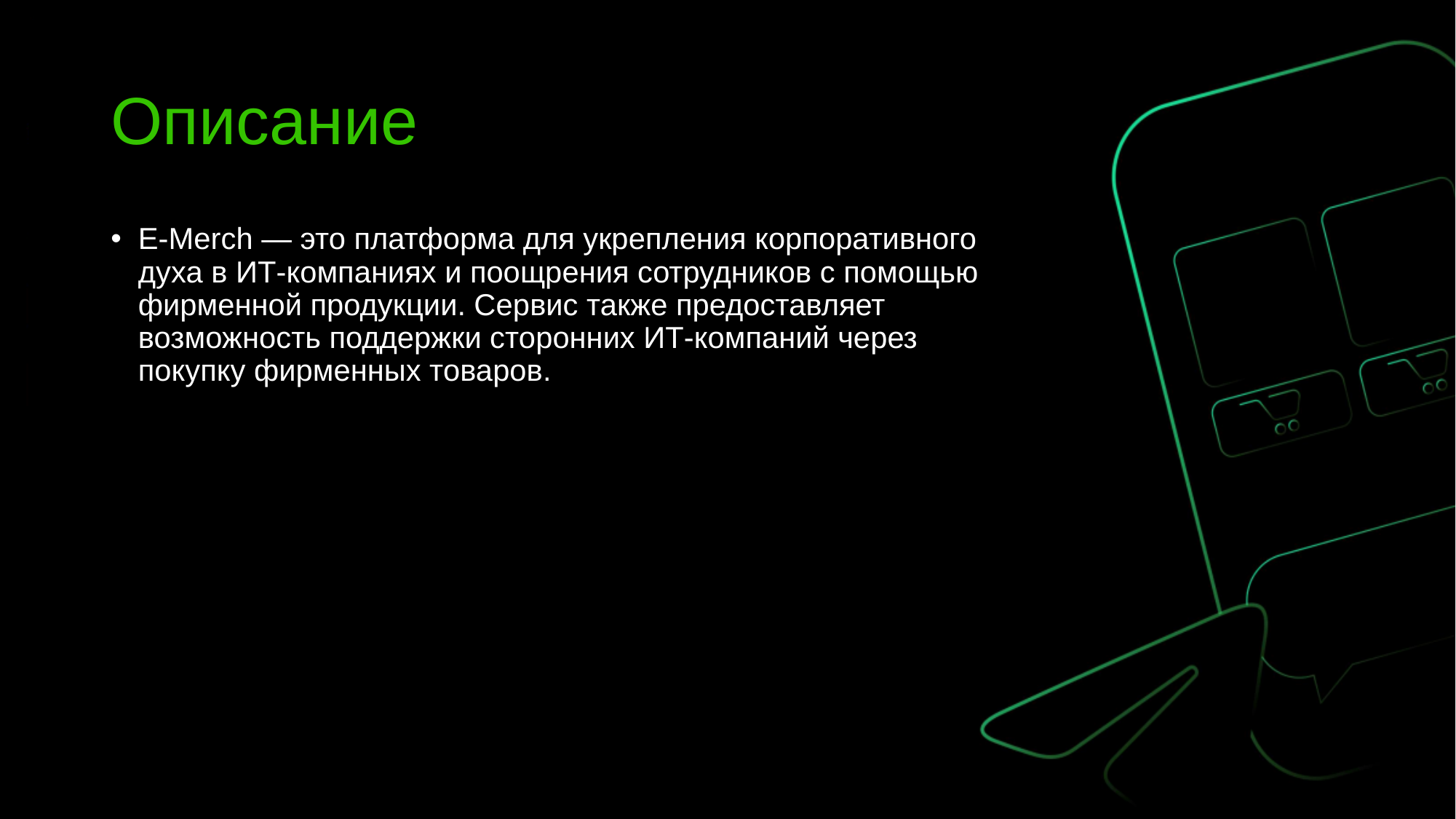

# Описание
E-Merch — это платформа для укрепления корпоративного духа в ИТ-компаниях и поощрения сотрудников с помощью фирменной продукции. Сервис также предоставляет возможность поддержки сторонних ИТ-компаний через покупку фирменных товаров.